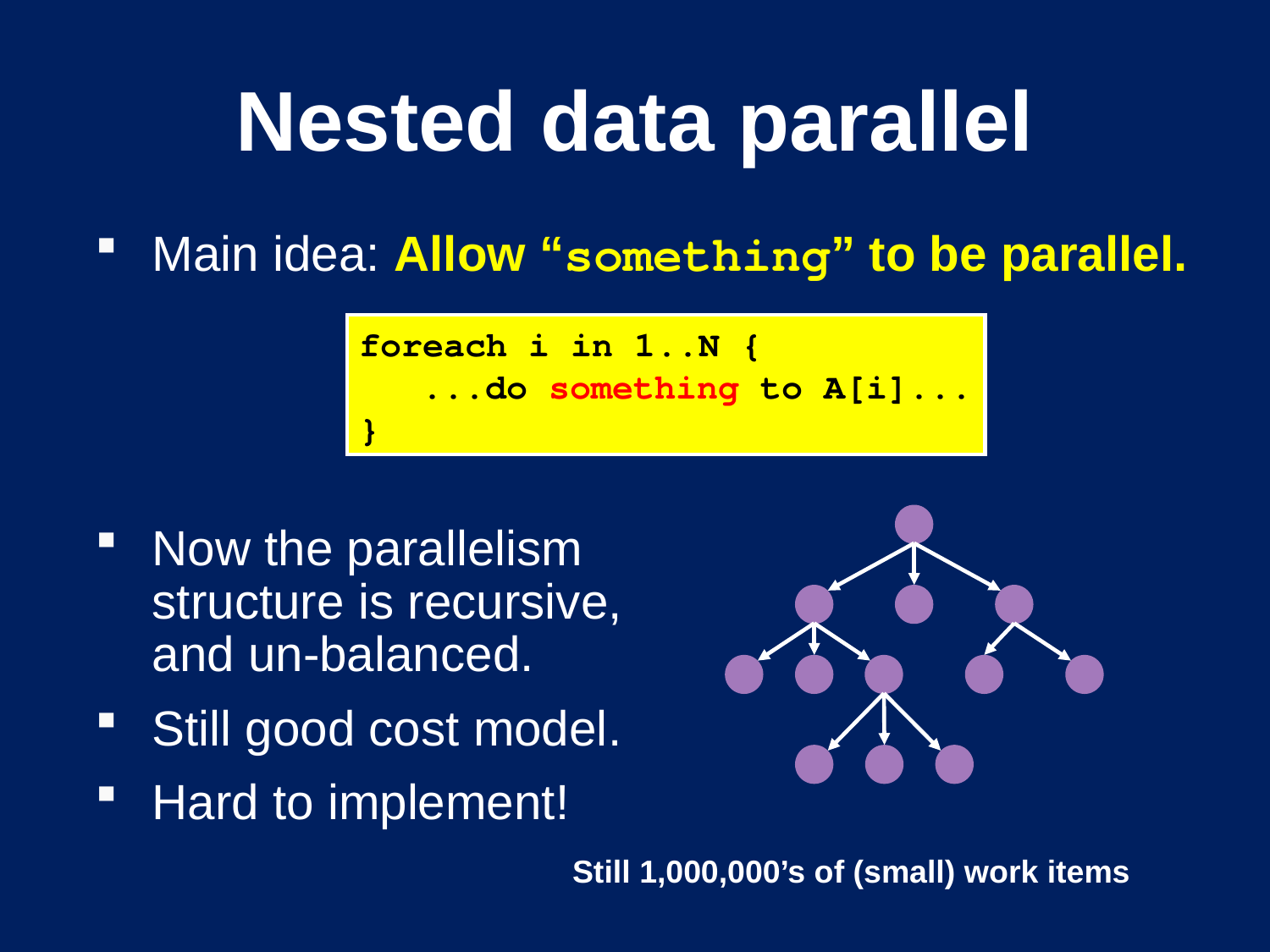

Nested data parallel
Main idea: Allow “something” to be parallel.

Now the parallelism
structure is recursive,
and un-balanced.
Still good cost model.
Hard to implement!
foreach i in 1..N {
	...do something to A[i]...
}

Still 1,000,000’s of (small) work items